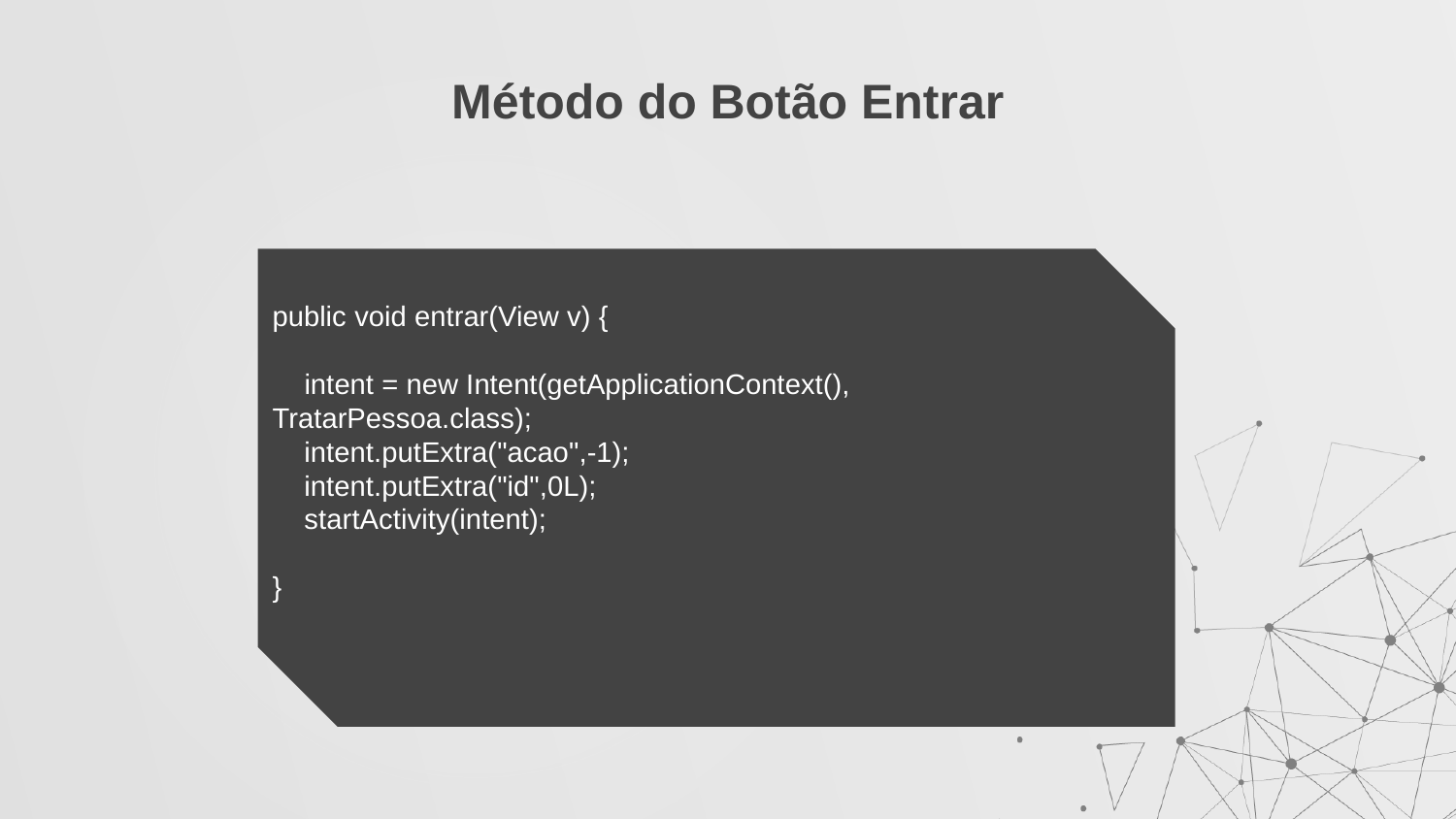

# Método do Botão Entrar

public void entrar(View v) {
    intent = new Intent(getApplicationContext(), TratarPessoa.class);
    intent.putExtra("acao",-1);
    intent.putExtra("id",0L);
    startActivity(intent);
}